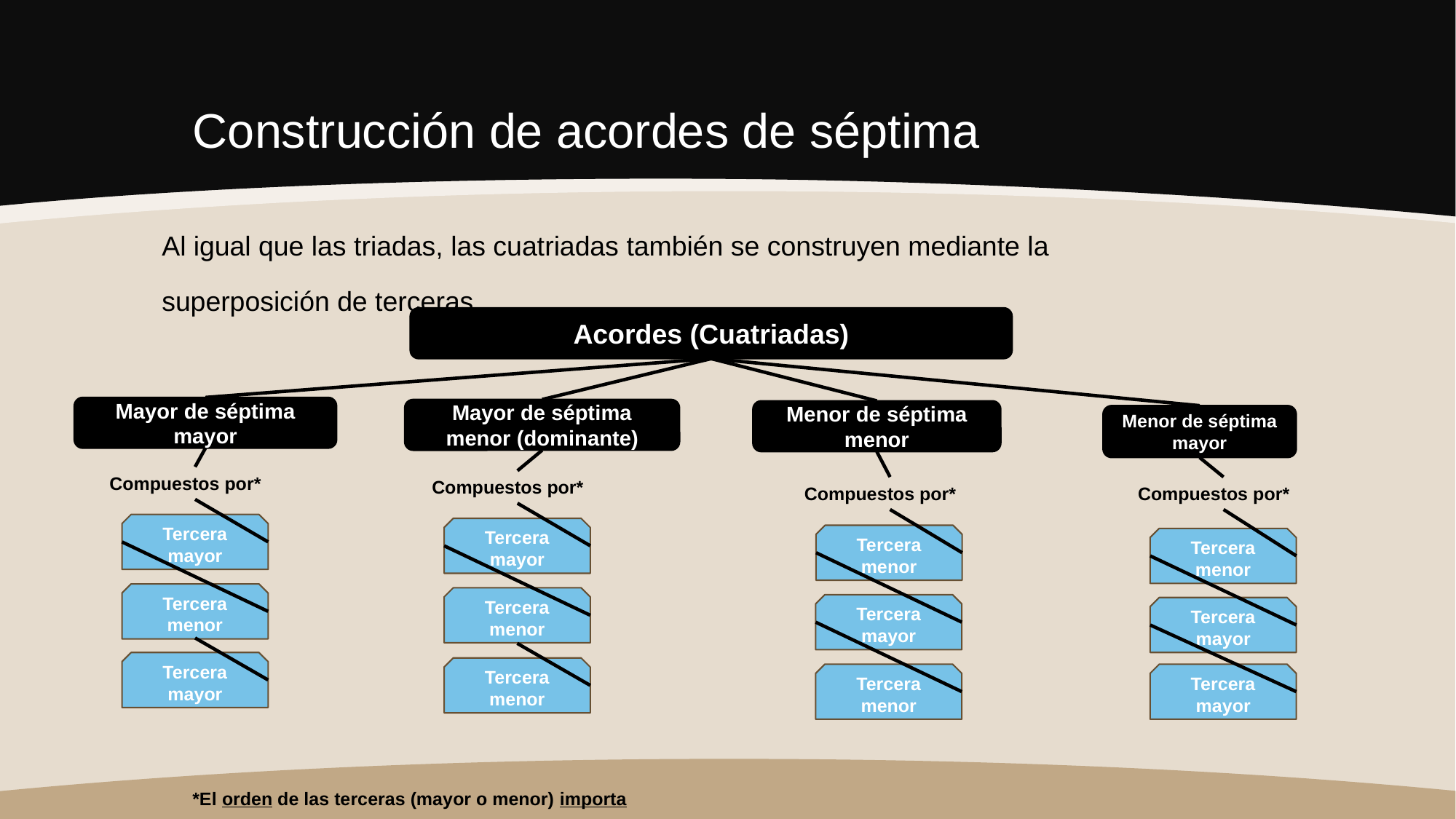

# Construcción de acordes de séptima
Al igual que las triadas, las cuatriadas también se construyen mediante la superposición de terceras
Acordes (Cuatriadas)
Mayor de séptima mayor
Mayor de séptima menor (dominante)
Menor de séptima menor
Menor de séptima mayor
Compuestos por*
Compuestos por*
Compuestos por*
Compuestos por*
Tercera mayor
Tercera mayor
Tercera menor
Tercera menor
Tercera menor
Tercera menor
Tercera mayor
Tercera mayor
Tercera mayor
Tercera menor
Tercera mayor
Tercera menor
*El orden de las terceras (mayor o menor) importa